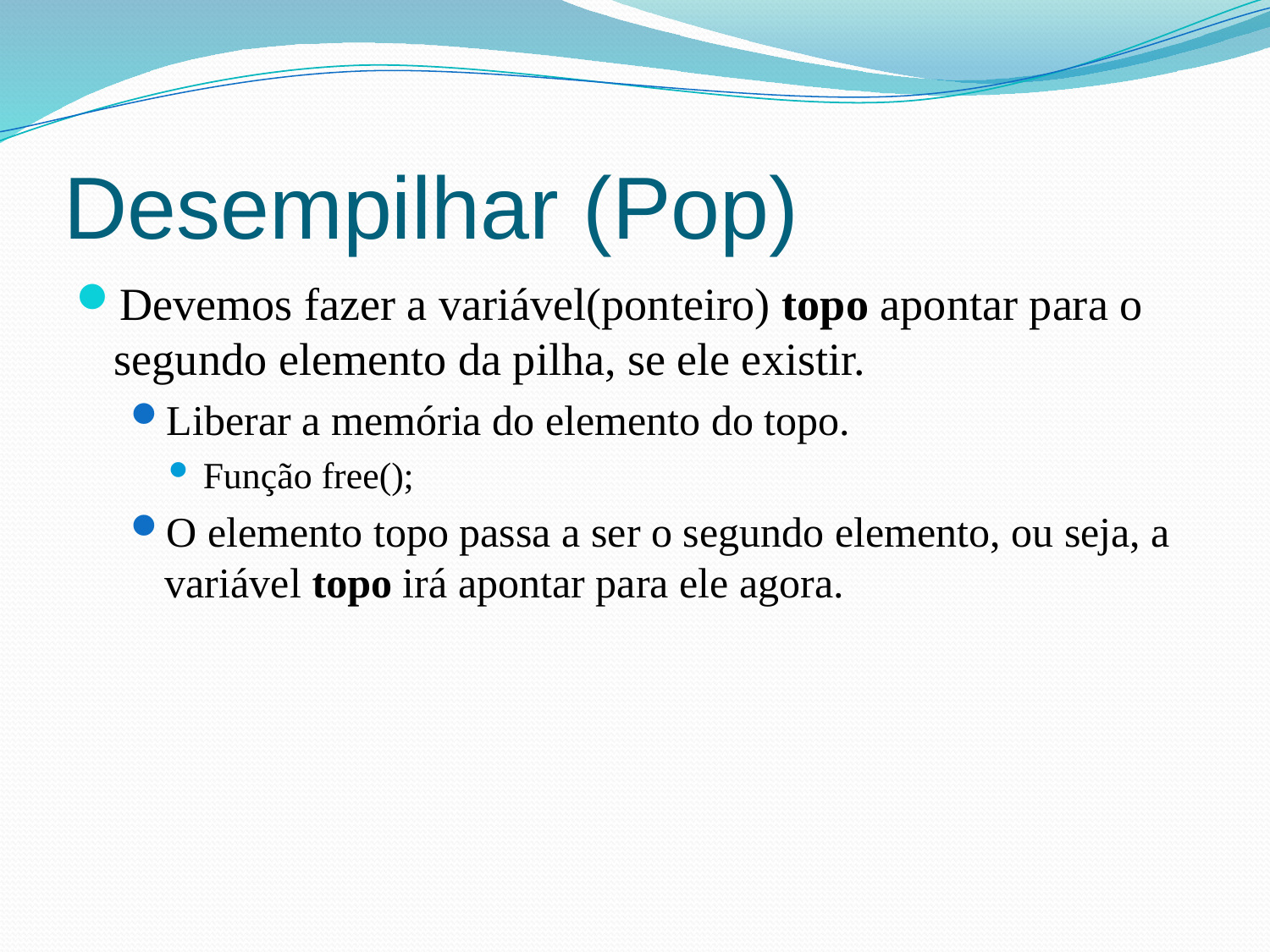

# Desempilhar (Pop)
Devemos fazer a variável(ponteiro) topo apontar para o segundo elemento da pilha, se ele existir.
Liberar a memória do elemento do topo.
Função free();
O elemento topo passa a ser o segundo elemento, ou seja, a variável topo irá apontar para ele agora.